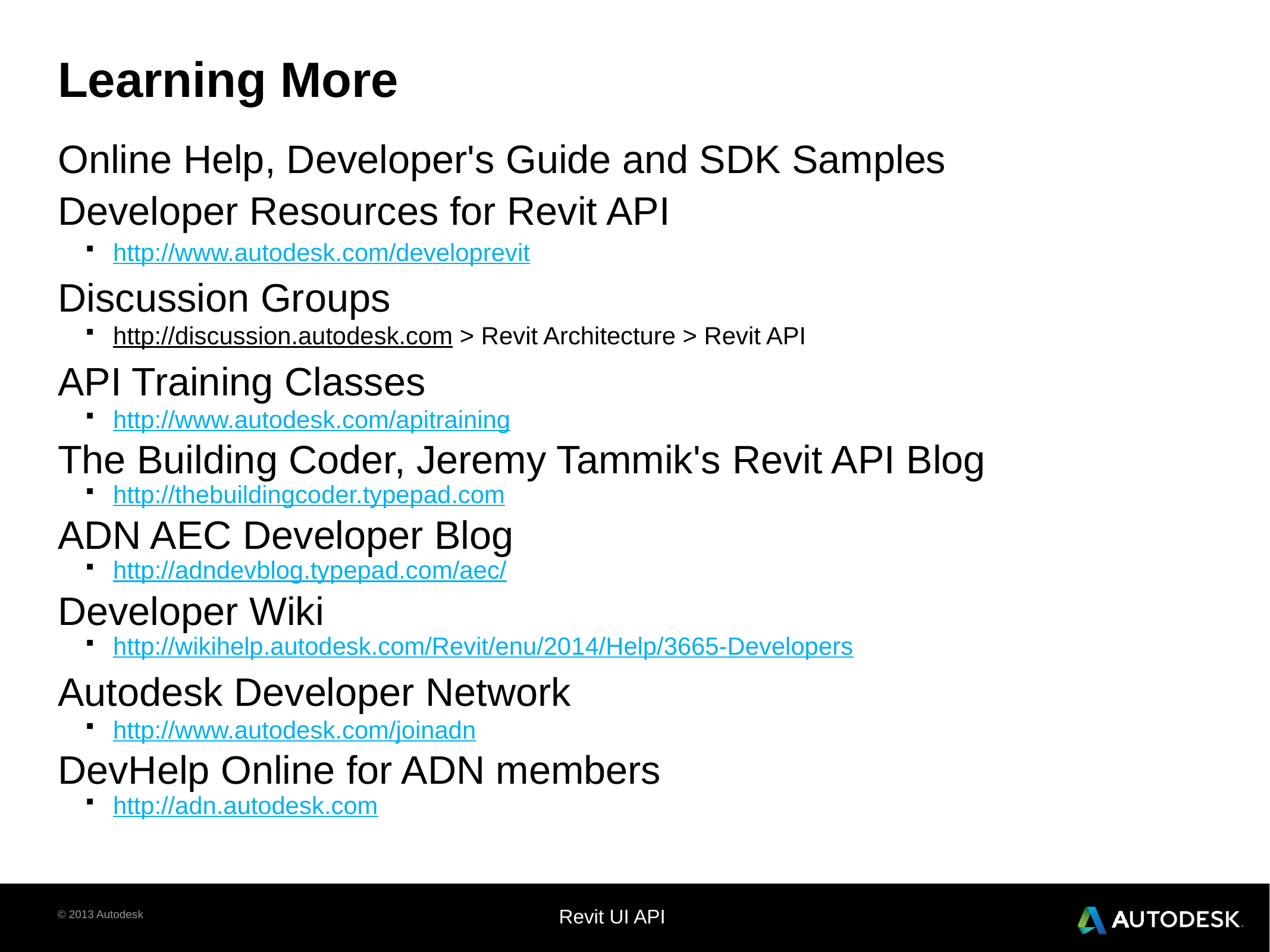

# Learning More
Online Help, Developer's Guide and SDK Samples
Developer Resources for Revit API
http://www.autodesk.com/developrevit
Discussion Groups
http://discussion.autodesk.com > Revit Architecture > Revit API
API Training Classes
http://www.autodesk.com/apitraining
The Building Coder, Jeremy Tammik's Revit API Blog
http://thebuildingcoder.typepad.com
ADN AEC Developer Blog
http://adndevblog.typepad.com/aec/
Developer Wiki
http://wikihelp.autodesk.com/Revit/enu/2014/Help/3665-Developers
Autodesk Developer Network
http://www.autodesk.com/joinadn
DevHelp Online for ADN members
http://adn.autodesk.com